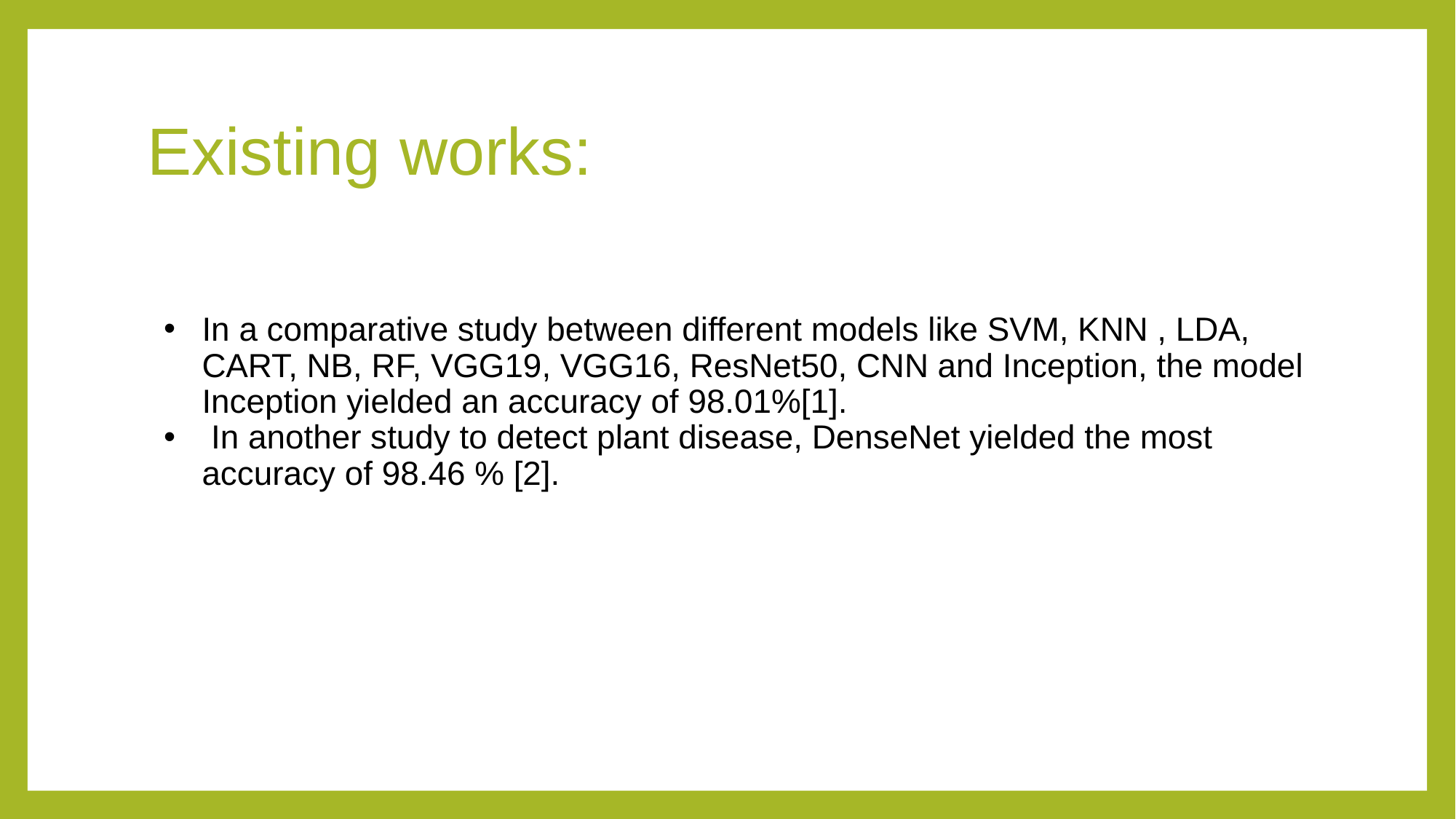

# Existing works:

In a comparative study between different models like SVM, KNN , LDA, CART, NB, RF, VGG19, VGG16, ResNet50, CNN and Inception, the model Inception yielded an accuracy of 98.01%[1].
 In another study to detect plant disease, DenseNet yielded the most accuracy of 98.46 % [2].